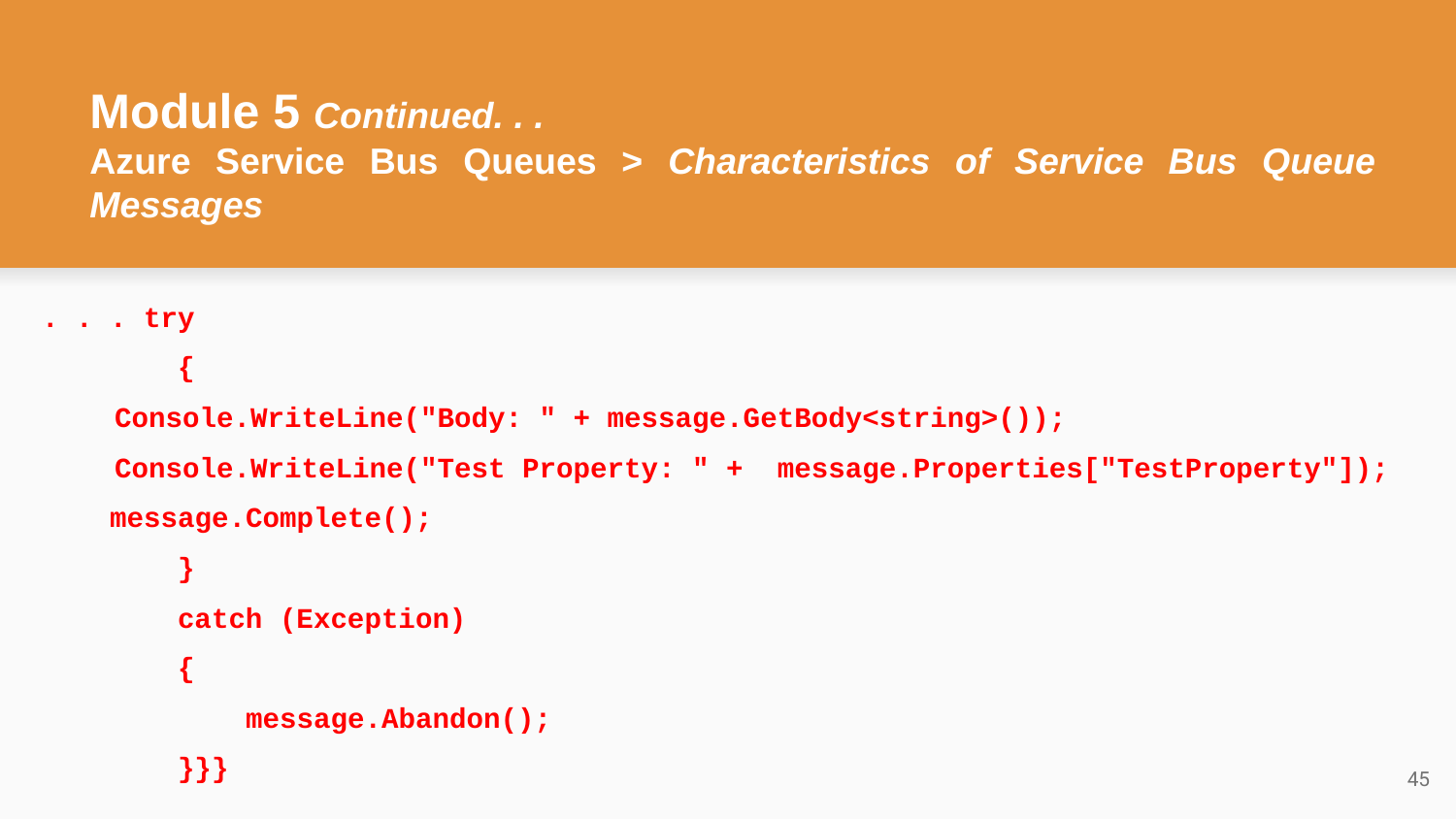

# Module 5 Continued. . .
Azure Service Bus Queues > Characteristics of Service Bus Queue Messages
. . . try
        {
Console.WriteLine("Body: " + message.GetBody<string>());
Console.WriteLine("Test Property: " +  message.Properties["TestProperty"]);
    message.Complete();
        }
        catch (Exception)
        {
            message.Abandon();
        }}}

45